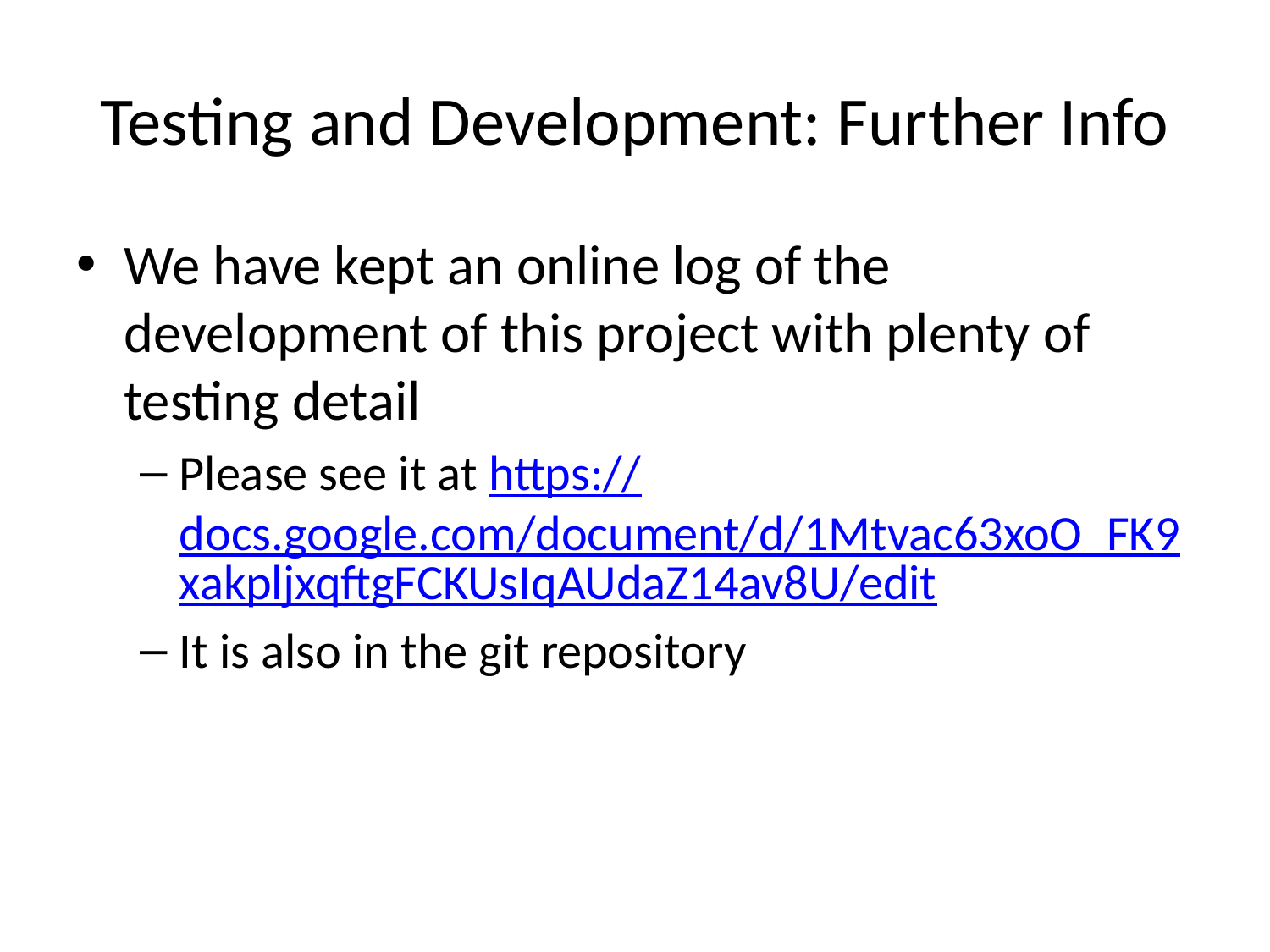

# Testing and Development: Further Info
We have kept an online log of the development of this project with plenty of testing detail
Please see it at https://docs.google.com/document/d/1Mtvac63xoO_FK9xakpljxqftgFCKUsIqAUdaZ14av8U/edit
It is also in the git repository